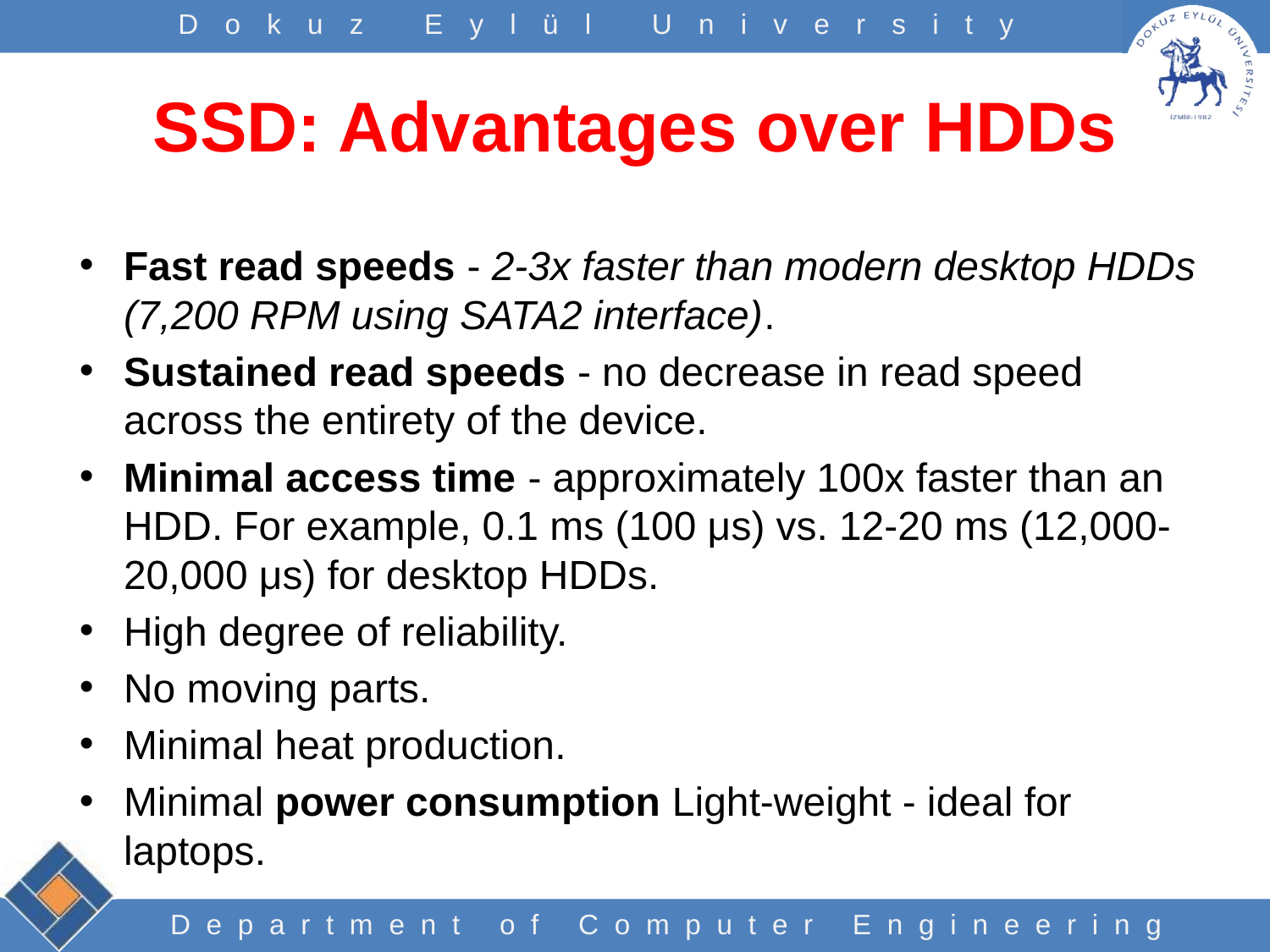

# SSD: Advantages over HDDs
Fast read speeds - 2-3x faster than modern desktop HDDs (7,200 RPM using SATA2 interface).
Sustained read speeds - no decrease in read speed across the entirety of the device.
Minimal access time - approximately 100x faster than an HDD. For example, 0.1 ms (100 μs) vs. 12-20 ms (12,000-20,000 μs) for desktop HDDs.
High degree of reliability.
No moving parts.
Minimal heat production.
Minimal power consumption Light-weight - ideal for laptops.